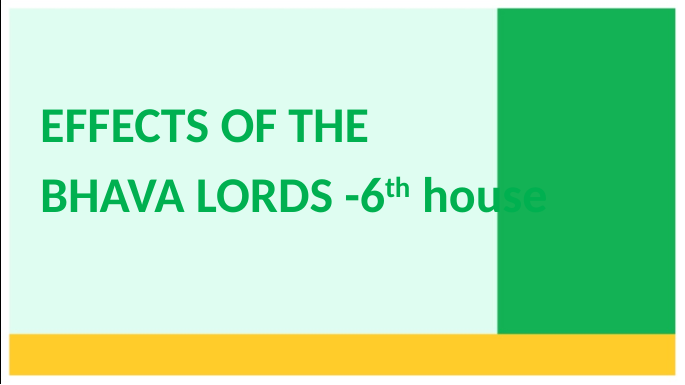

EFFECTS OF THE
BHAVA LORDS -6th house